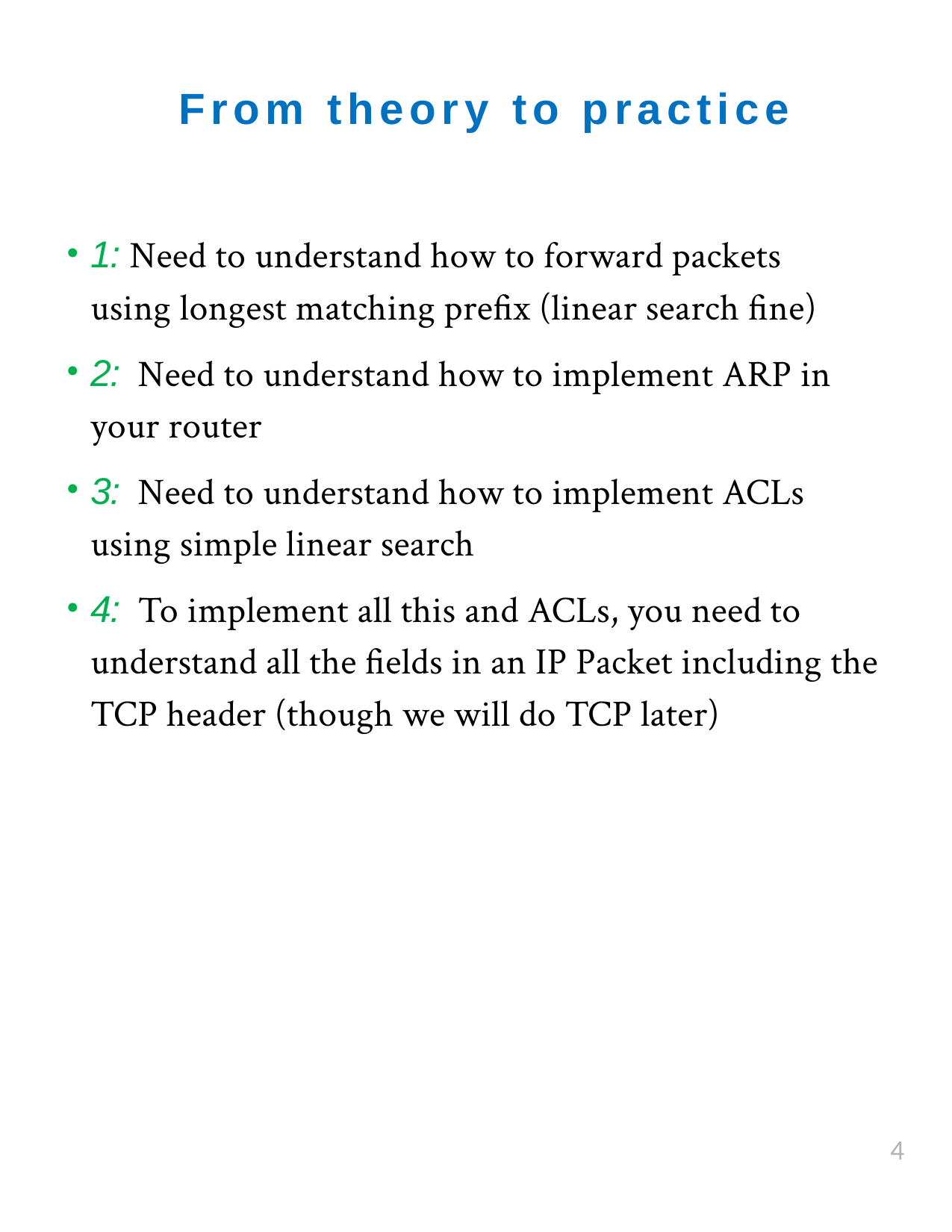

From theory to practice

1: Need to understand how to forward packets using longest matching prefix (linear search fine)
2:  Need to understand how to implement ARP in your router
3:  Need to understand how to implement ACLs using simple linear search
4:  To implement all this and ACLs, you need to understand all the fields in an IP Packet including the  TCP header (though we will do TCP later)
4